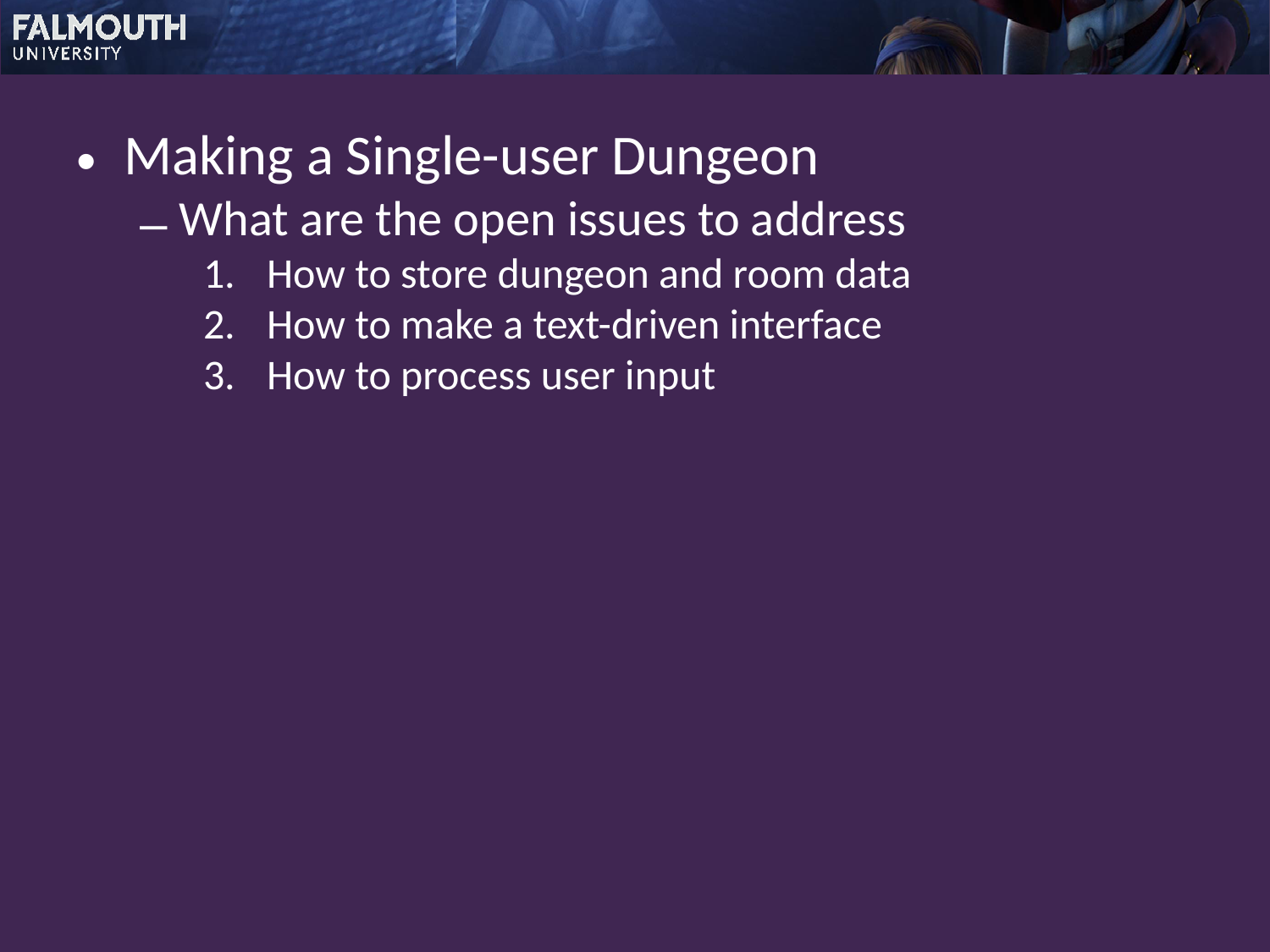

Making a Single-user Dungeon
What are the open issues to address
How to store dungeon and room data
How to make a text-driven interface
How to process user input